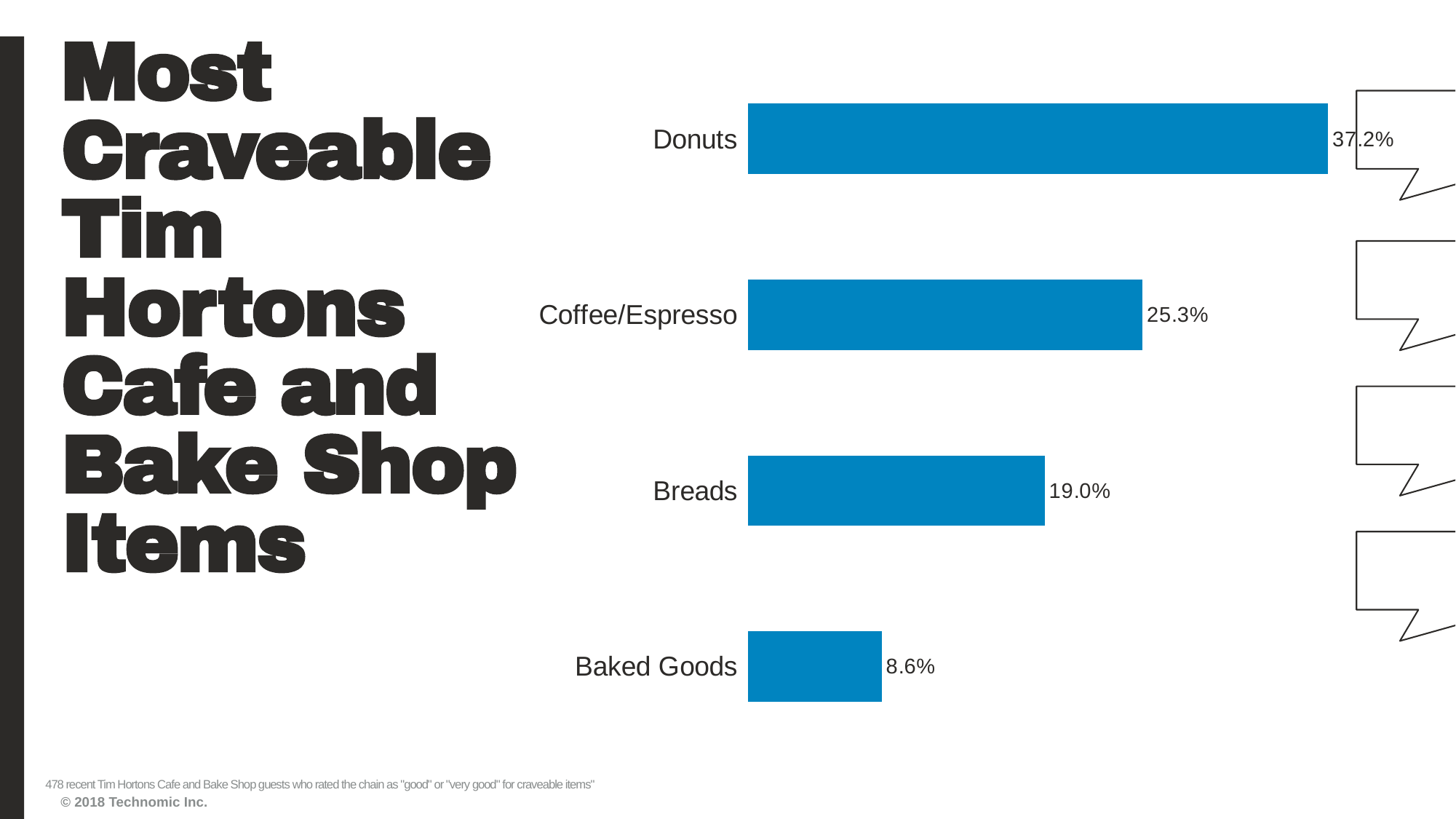

# Most Craveable Tim Hortons Cafe and Bake Shop Items

### Chart

| Category | Series1 |
|---|---|
| Baked Goods | 0.085774059 |
| Breads | 0.190376569 |
| Coffee/Espresso | 0.253138075 |
| Donuts | 0.372384937 |
478 recent Tim Hortons Cafe and Bake Shop guests who rated the chain as "good" or "very good" for craveable items"